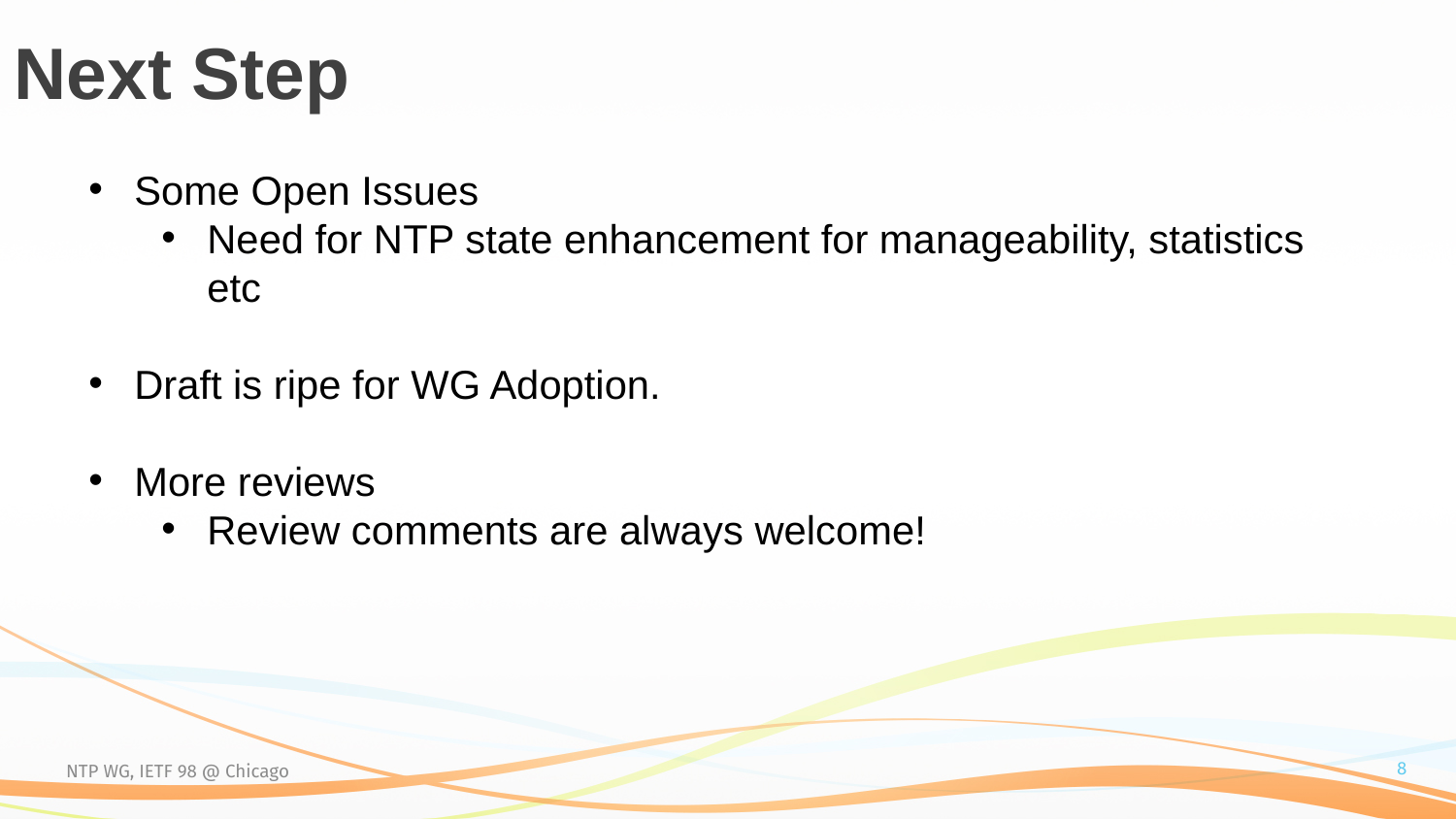

# Next Step
Some Open Issues
Need for NTP state enhancement for manageability, statistics etc

Draft is ripe for WG Adoption.

More reviews
Review comments are always welcome!

8
NTP WG, IETF 98 @ Chicago